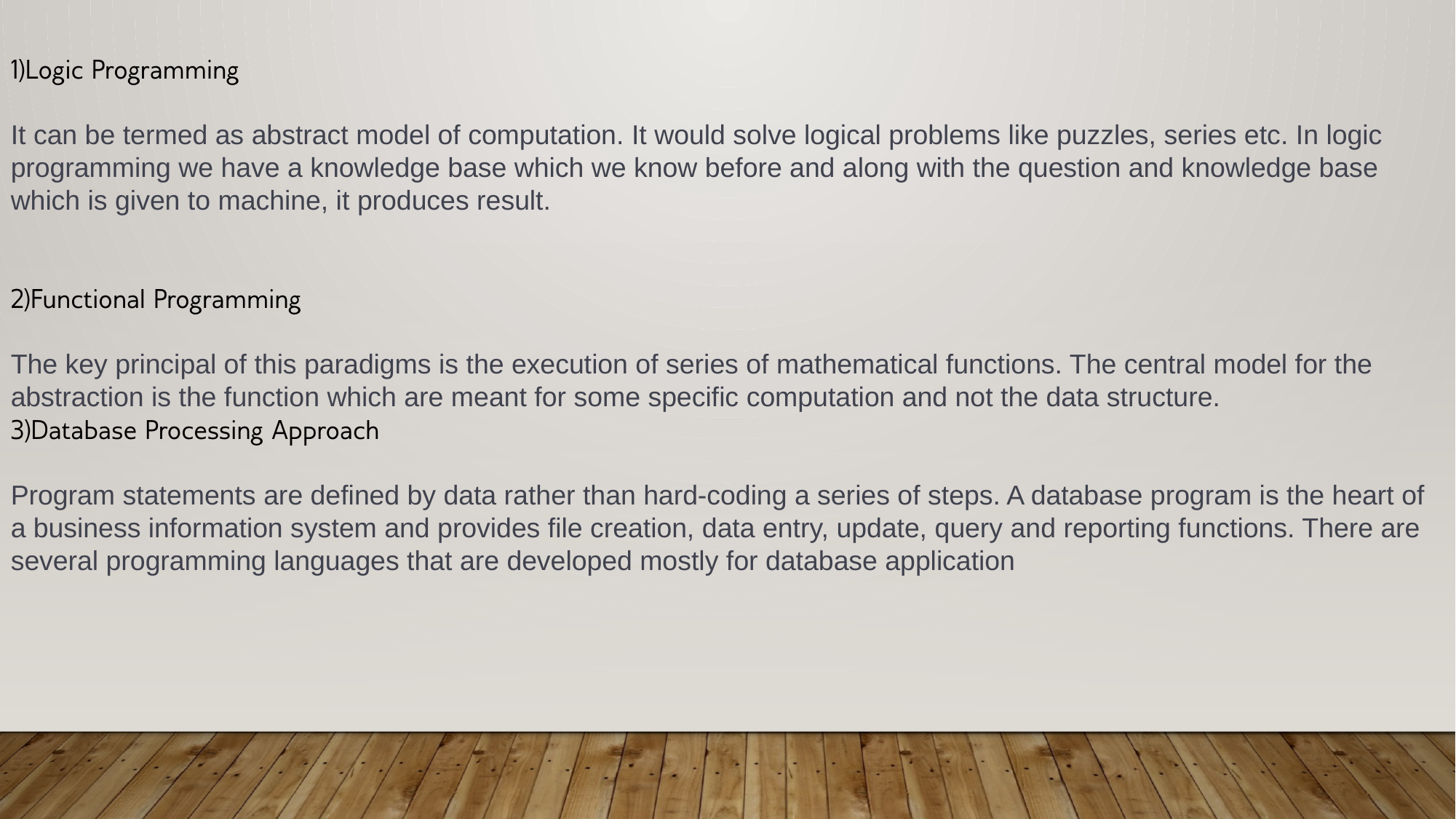

1)Logic Programming

It can be termed as abstract model of computation. It would solve logical problems like puzzles, series etc. In logic programming we have a knowledge base which we know before and along with the question and knowledge base which is given to machine, it produces result.

2)Functional Programming

The key principal of this paradigms is the execution of series of mathematical functions. The central model for the abstraction is the function which are meant for some specific computation and not the data structure.
3)Database Processing Approach

Program statements are defined by data rather than hard-coding a series of steps. A database program is the heart of a business information system and provides file creation, data entry, update, query and reporting functions. There are several programming languages that are developed mostly for database application